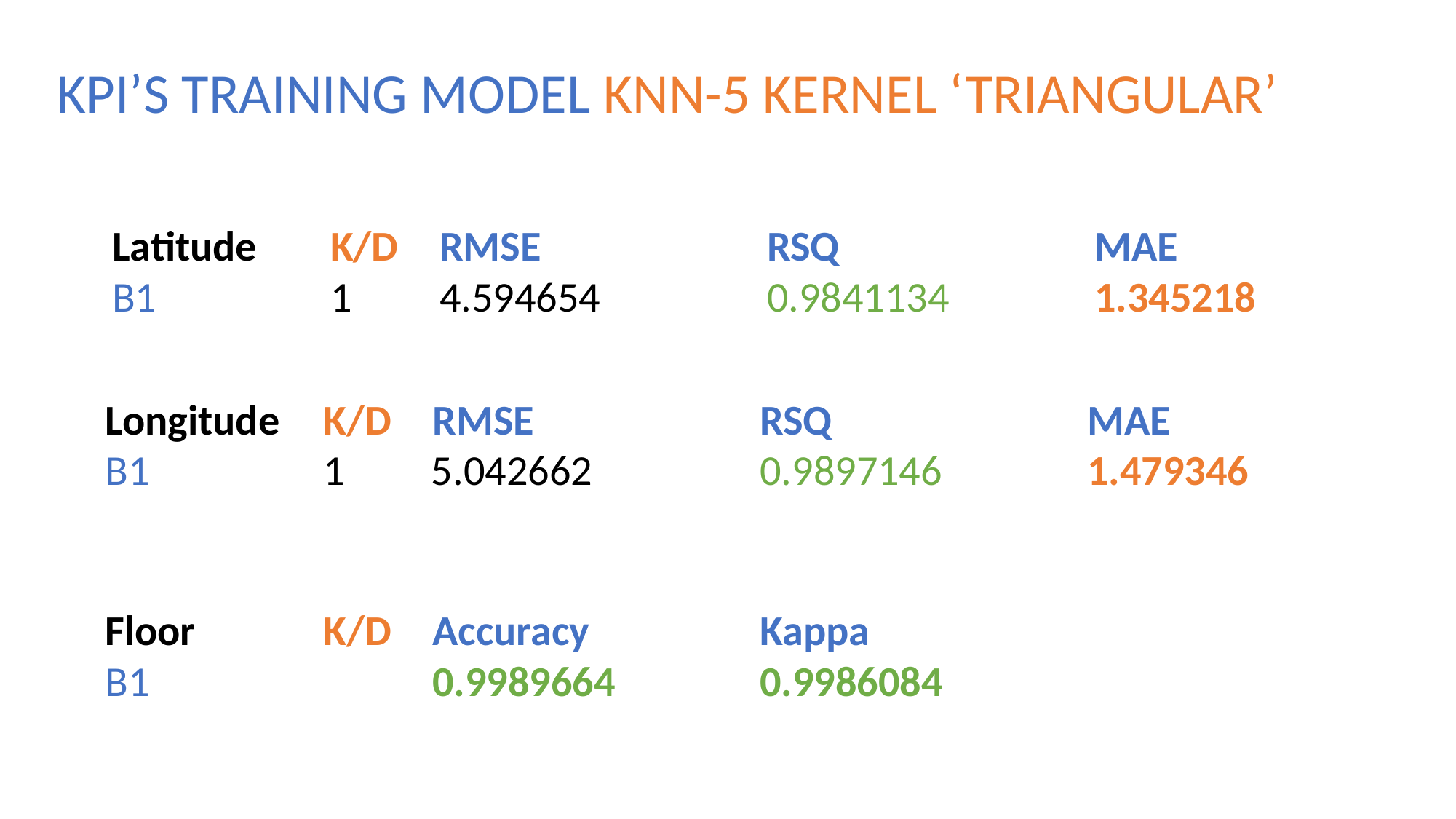

# KPI’S TRAINING MODEL KNN-5 KERNEL ‘TRIANGULAR’
Latitude	K/D	RMSE     	 	RSQ      		MAE
B1 		1        	4.594654  		0.9841134  		1.345218
Longitude	K/D	RMSE      		RSQ      	     	MAE
B1 		1         5.042662  		0.9897146  		1.479346

Floor		K/D	Accuracy      		Kappa
B1 			0.9989664  		0.9986084